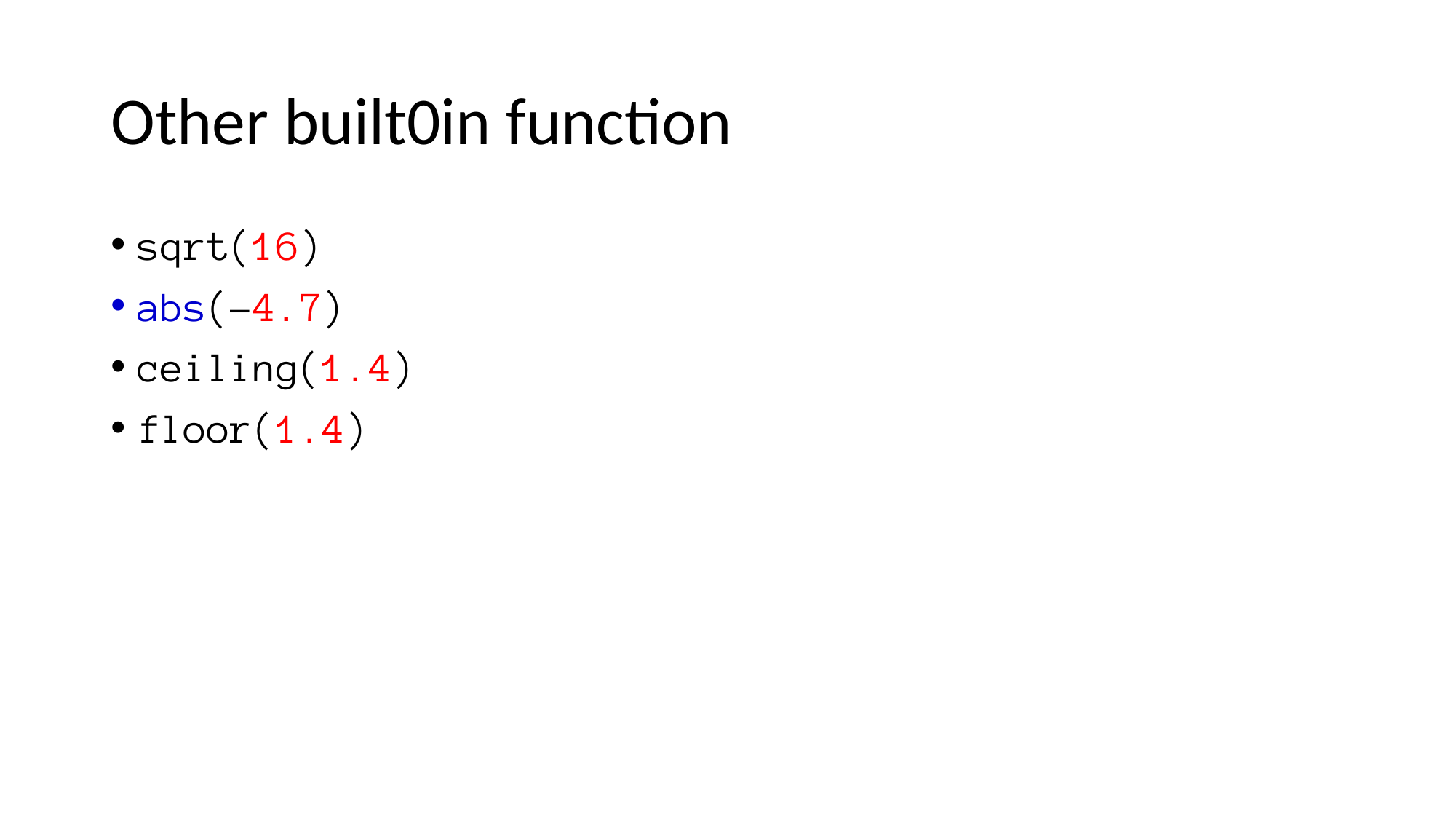

# Other built0in function
sqrt(16)
abs(-4.7)
ceiling(1.4)
floor(1.4)